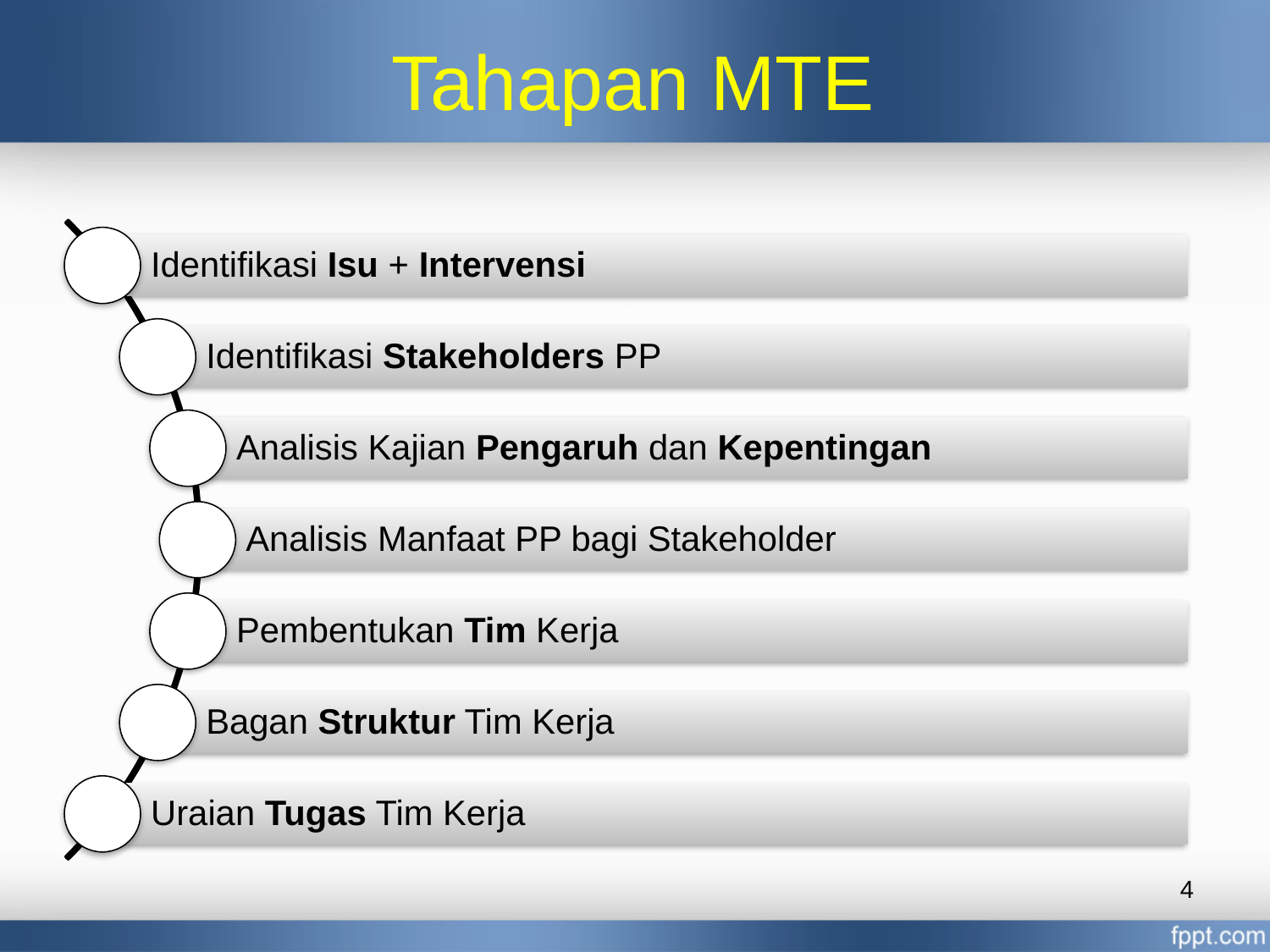

# Tahapan MTE
Identifikasi Isu + Intervensi
Identifikasi Stakeholders PP
Analisis Kajian Pengaruh dan Kepentingan
Analisis Manfaat PP bagi Stakeholder
Pembentukan Tim Kerja
Bagan Struktur Tim Kerja
Uraian Tugas Tim Kerja
4